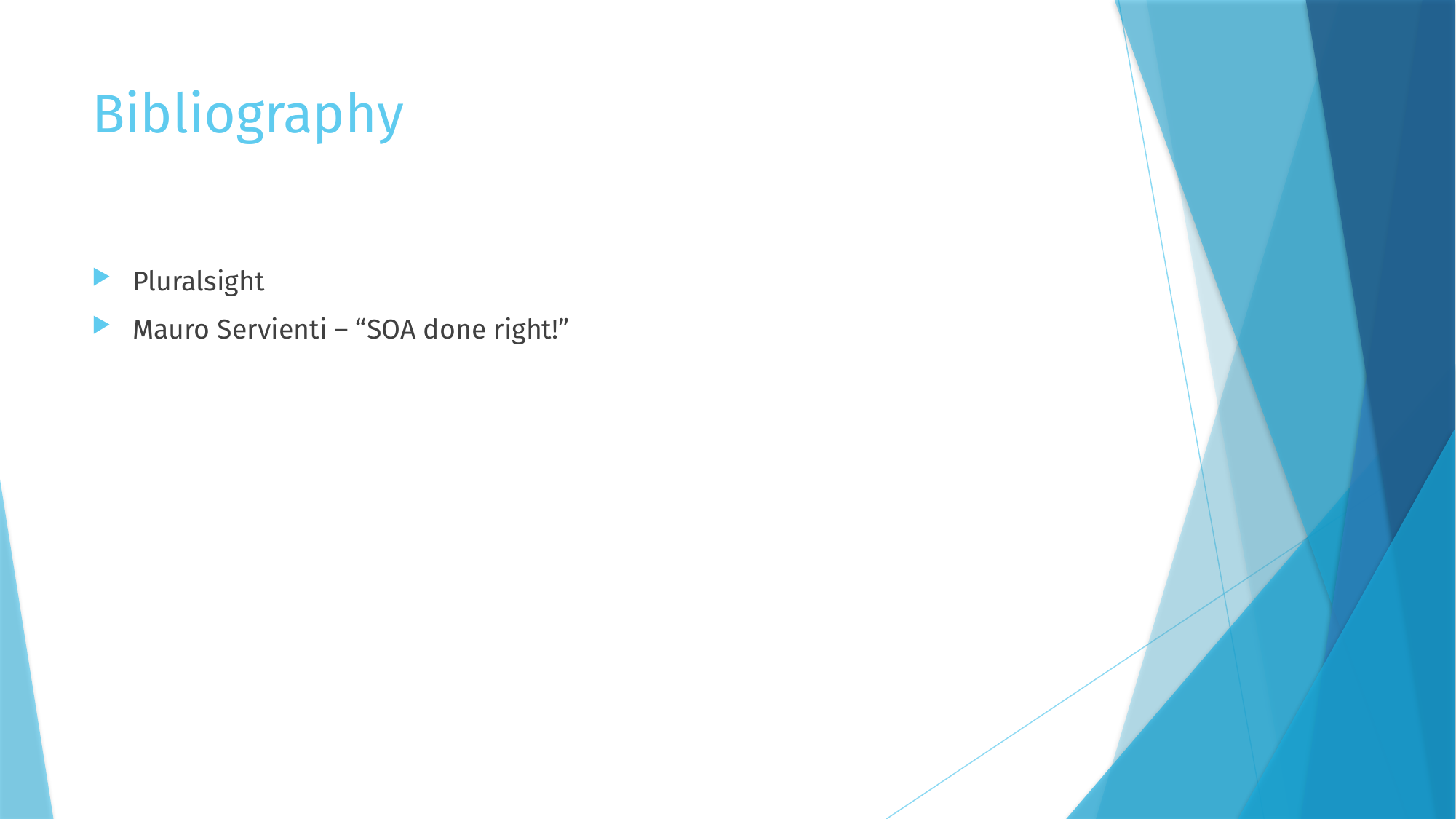

# Bibliography
Pluralsight
Mauro Servienti – “SOA done right!”